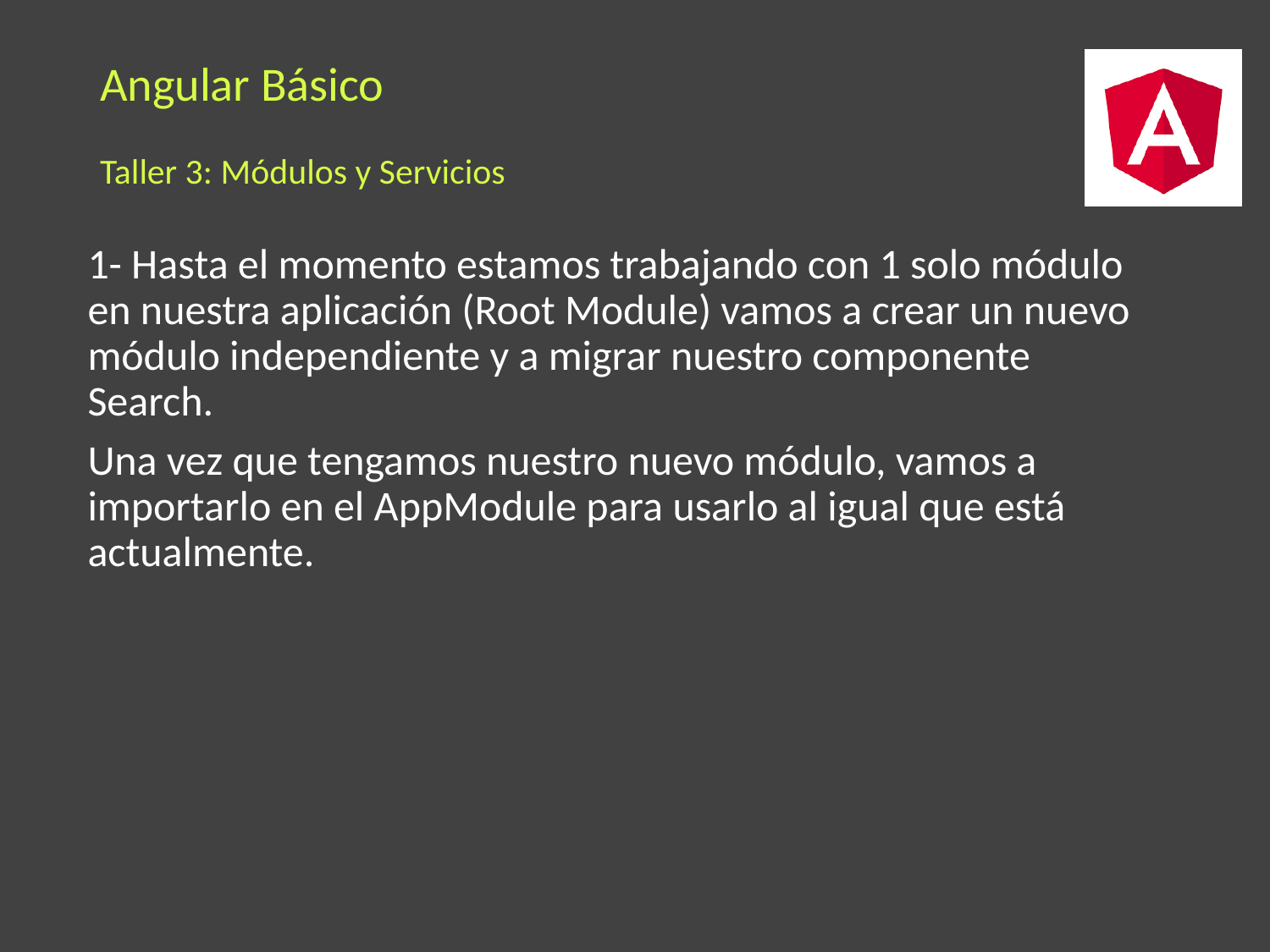

# Angular Básico
Taller 3: Módulos y Servicios
1- Hasta el momento estamos trabajando con 1 solo módulo en nuestra aplicación (Root Module) vamos a crear un nuevo módulo independiente y a migrar nuestro componente Search.
Una vez que tengamos nuestro nuevo módulo, vamos a importarlo en el AppModule para usarlo al igual que está actualmente.